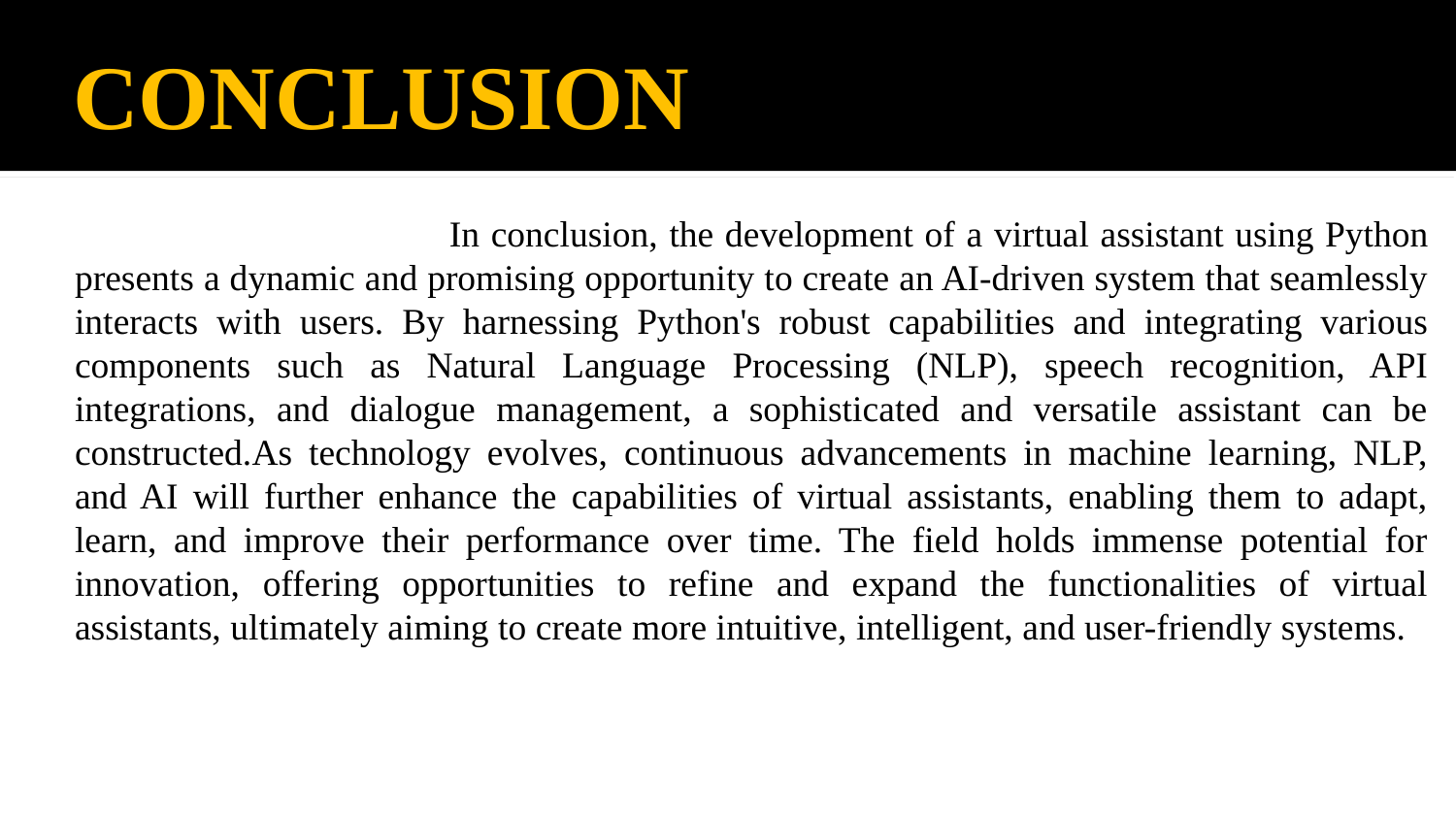

# CONCLUSION
                                 In conclusion, the development of a virtual assistant using Python presents a dynamic and promising opportunity to create an AI-driven system that seamlessly interacts with users. By harnessing Python's robust capabilities and integrating various components such as Natural Language Processing (NLP), speech recognition, API integrations, and dialogue management, a sophisticated and versatile assistant can be constructed.As technology evolves, continuous advancements in machine learning, NLP, and AI will further enhance the capabilities of virtual assistants, enabling them to adapt, learn, and improve their performance over time. The field holds immense potential for innovation, offering opportunities to refine and expand the functionalities of virtual assistants, ultimately aiming to create more intuitive, intelligent, and user-friendly systems.